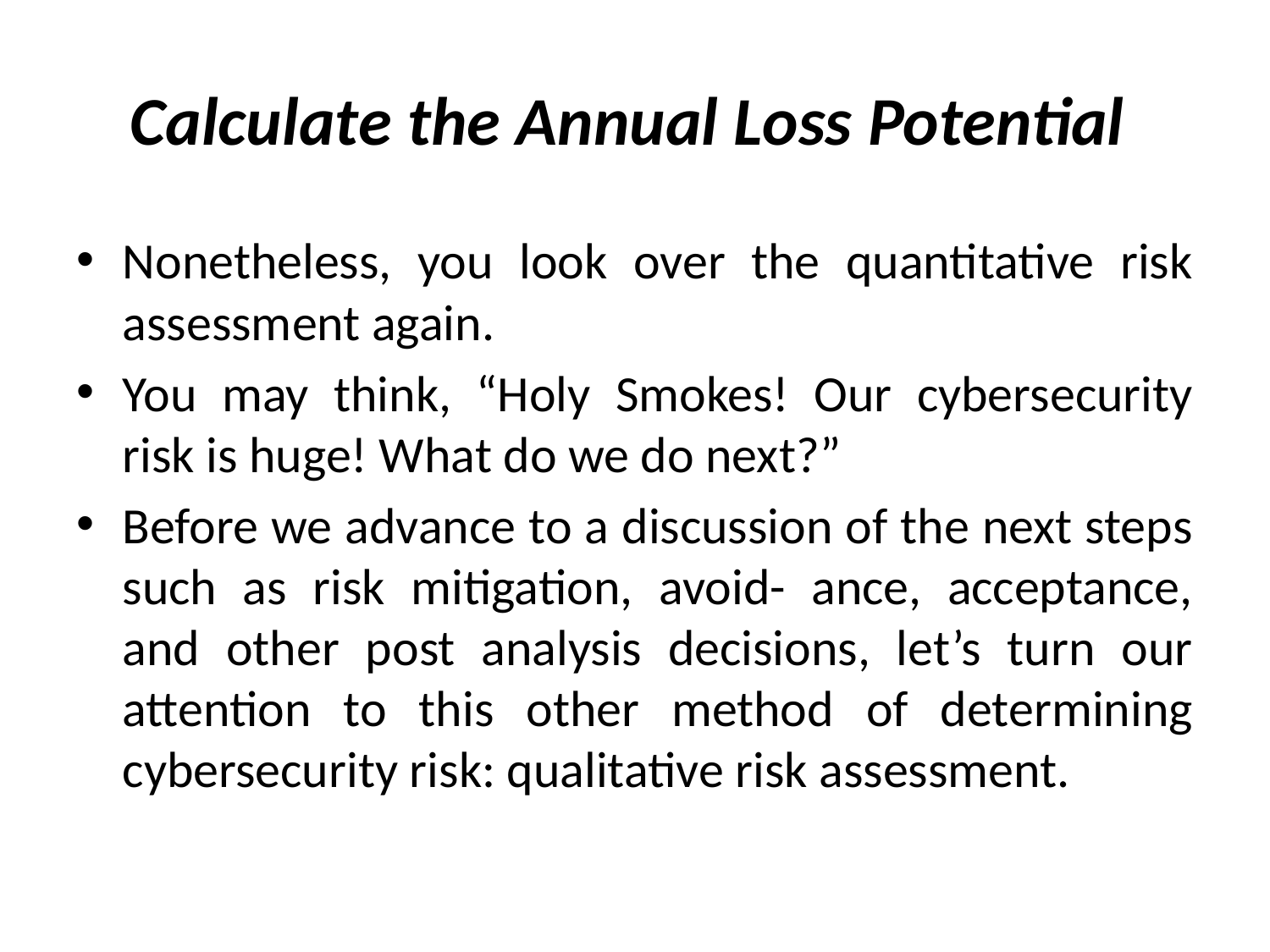

# Calculate the Annual Loss Potential
Nonetheless, you look over the quantitative risk assessment again.
You may think, “Holy Smokes! Our cybersecurity risk is huge! What do we do next?”
Before we advance to a discussion of the next steps such as risk mitigation, avoid- ance, acceptance, and other post analysis decisions, let’s turn our attention to this other method of determining cybersecurity risk: qualitative risk assessment.